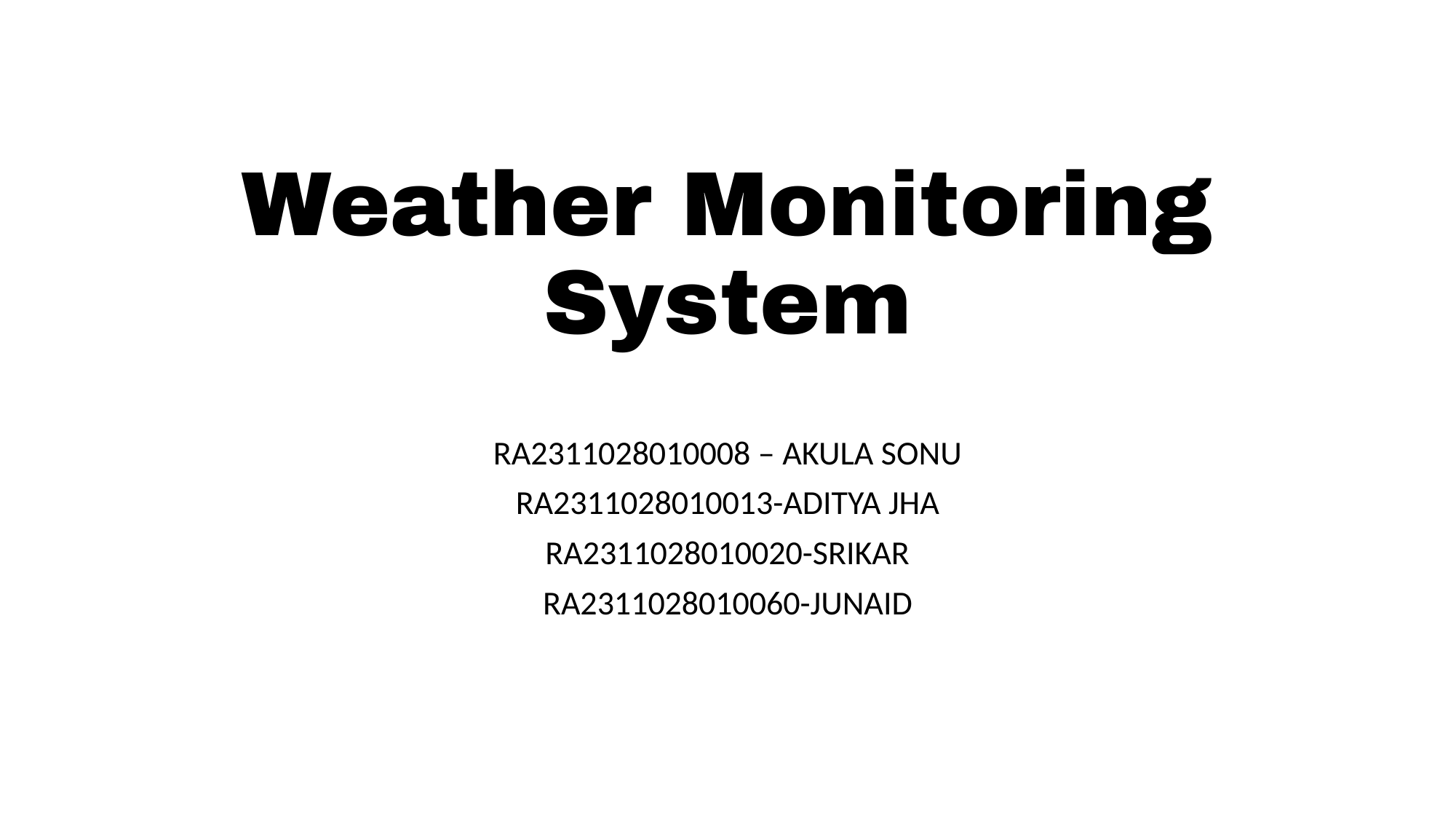

# Weather Monitoring System
RA2311028010008 – AKULA SONU
RA2311028010013-ADITYA JHA
RA2311028010020-SRIKAR
RA2311028010060-JUNAID